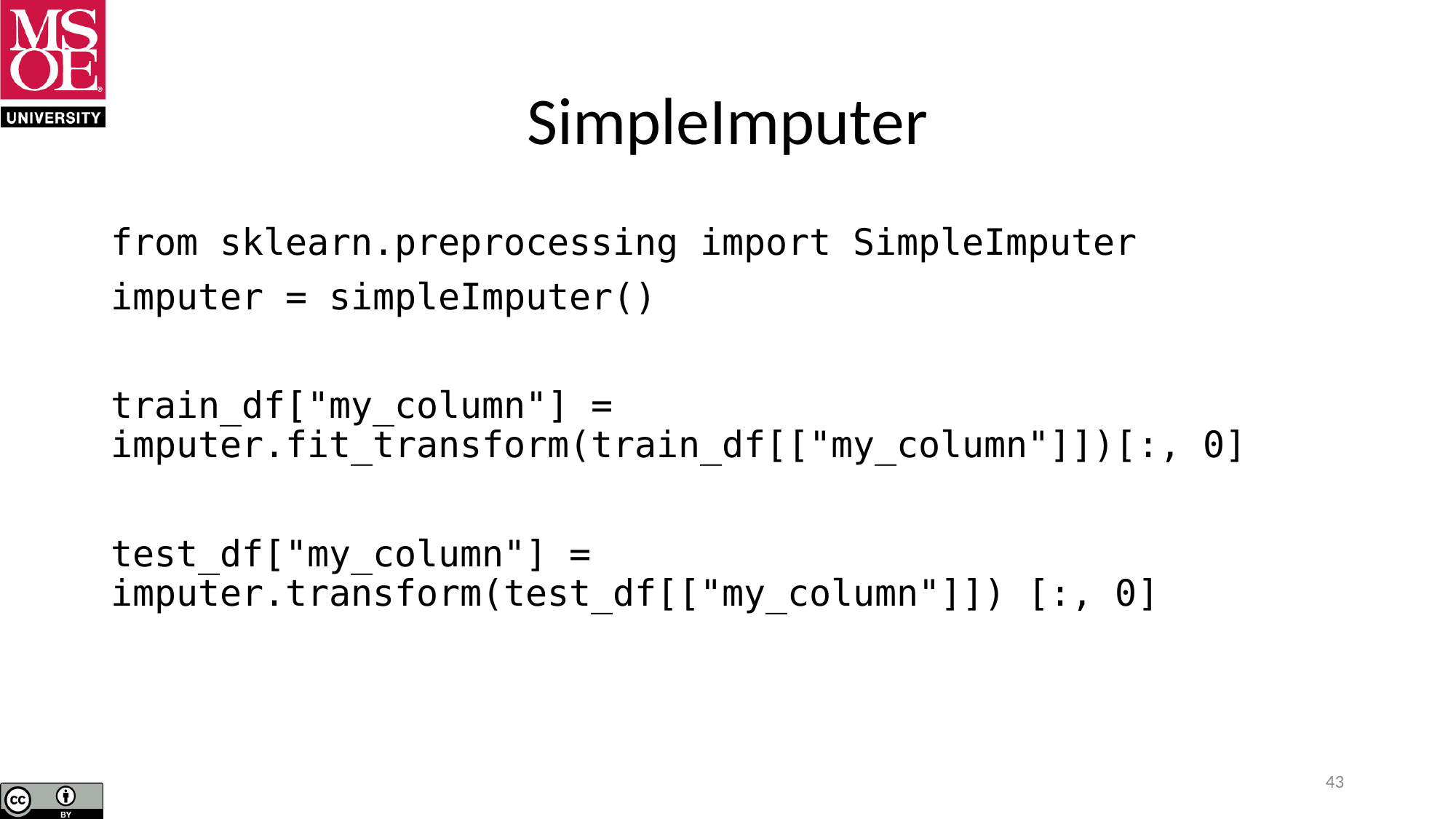

# SimpleImputer
from sklearn.preprocessing import SimpleImputer
imputer = simpleImputer()

train_df["my_column"] = imputer.fit_transform(train_df[["my_column"]])[:, 0]

test_df["my_column"] = imputer.transform(test_df[["my_column"]]) [:, 0]
43